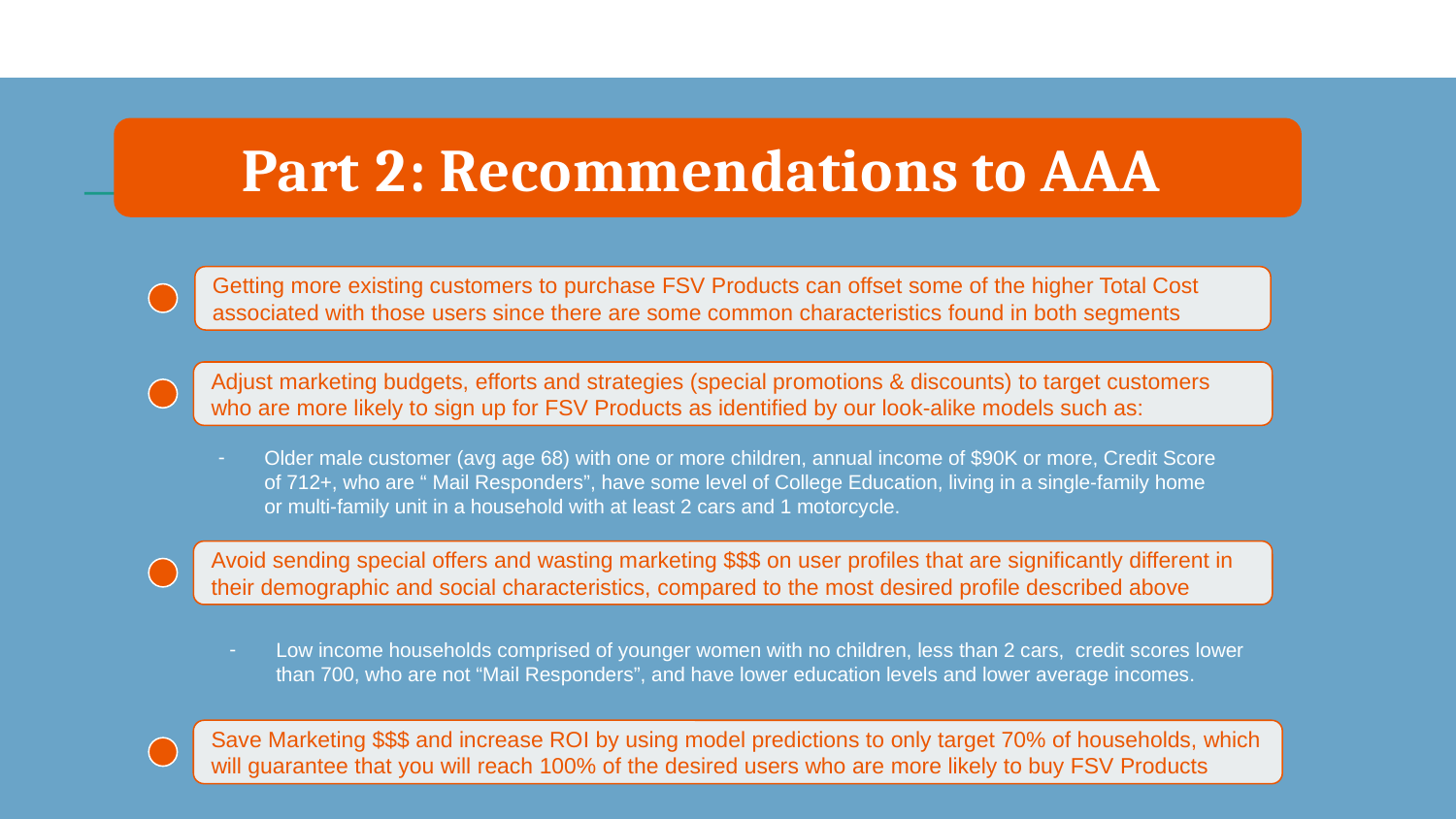

Part 2: Recommendations to AAA
Getting more existing customers to purchase FSV Products can offset some of the higher Total Cost associated with those users since there are some common characteristics found in both segments

Adjust marketing budgets, efforts and strategies (special promotions & discounts) to target customers who are more likely to sign up for FSV Products as identified by our look-alike models such as:

Older male customer (avg age 68) with one or more children, annual income of $90K or more, Credit Score of 712+, who are “ Mail Responders”, have some level of College Education, living in a single-family home or multi-family unit in a household with at least 2 cars and 1 motorcycle.
Avoid sending special offers and wasting marketing $$$ on user profiles that are significantly different in their demographic and social characteristics, compared to the most desired profile described above

Low income households comprised of younger women with no children, less than 2 cars,  credit scores lower than 700, who are not “Mail Responders”, and have lower education levels and lower average incomes.
Save Marketing $$$ and increase ROI by using model predictions to only target 70% of households, which will guarantee that you will reach 100% of the desired users who are more likely to buy FSV Products